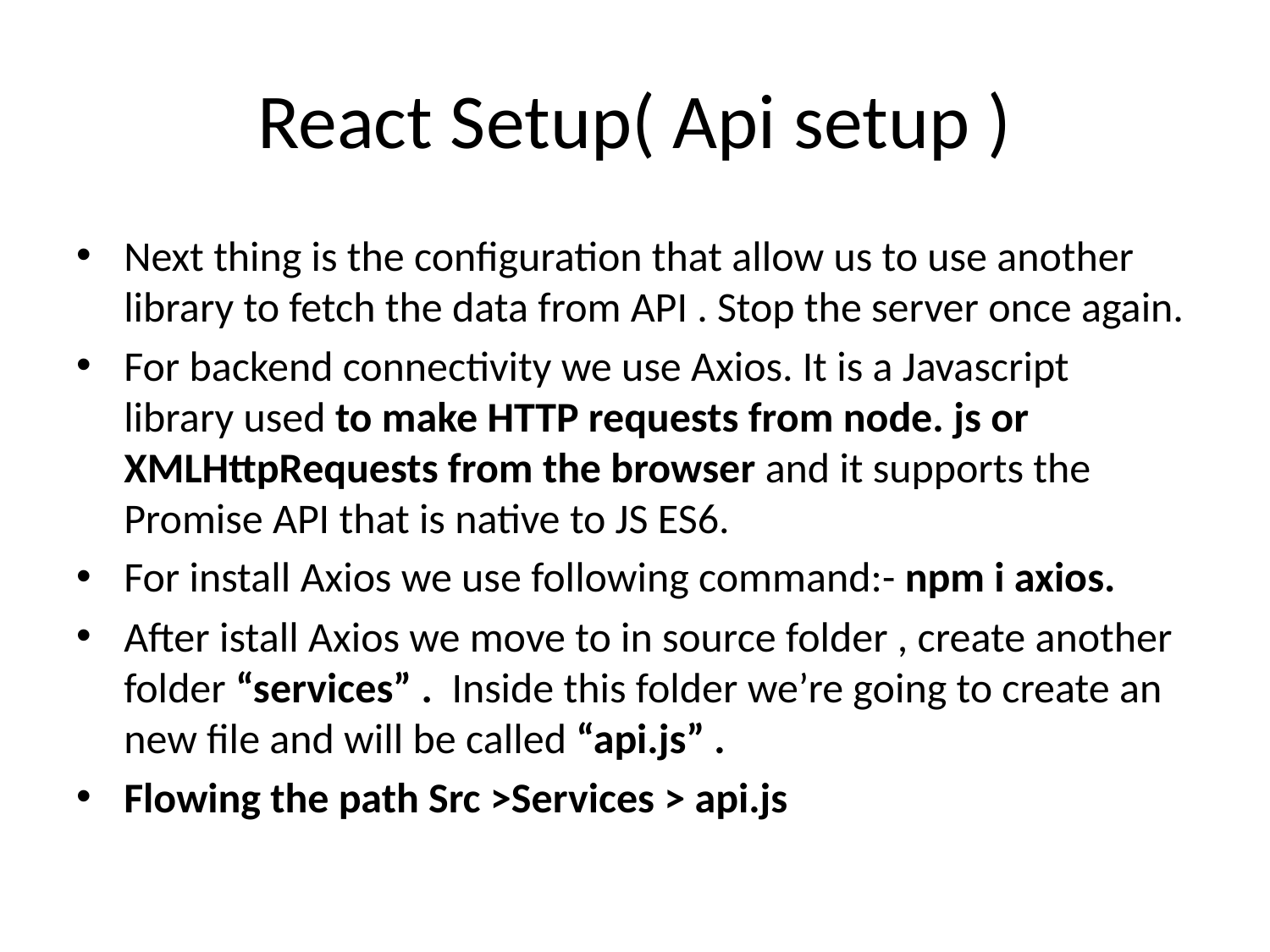

# React Setup( Api setup )
Next thing is the configuration that allow us to use another library to fetch the data from API . Stop the server once again.
For backend connectivity we use Axios. It is a Javascript  library used to make HTTP requests from node. js or XMLHttpRequests from the browser and it supports the Promise API that is native to JS ES6.
For install Axios we use following command:- npm i axios.
After istall Axios we move to in source folder , create another folder “services” .  Inside this folder we’re going to create an new file and will be called “api.js” .
Flowing the path Src >Services > api.js